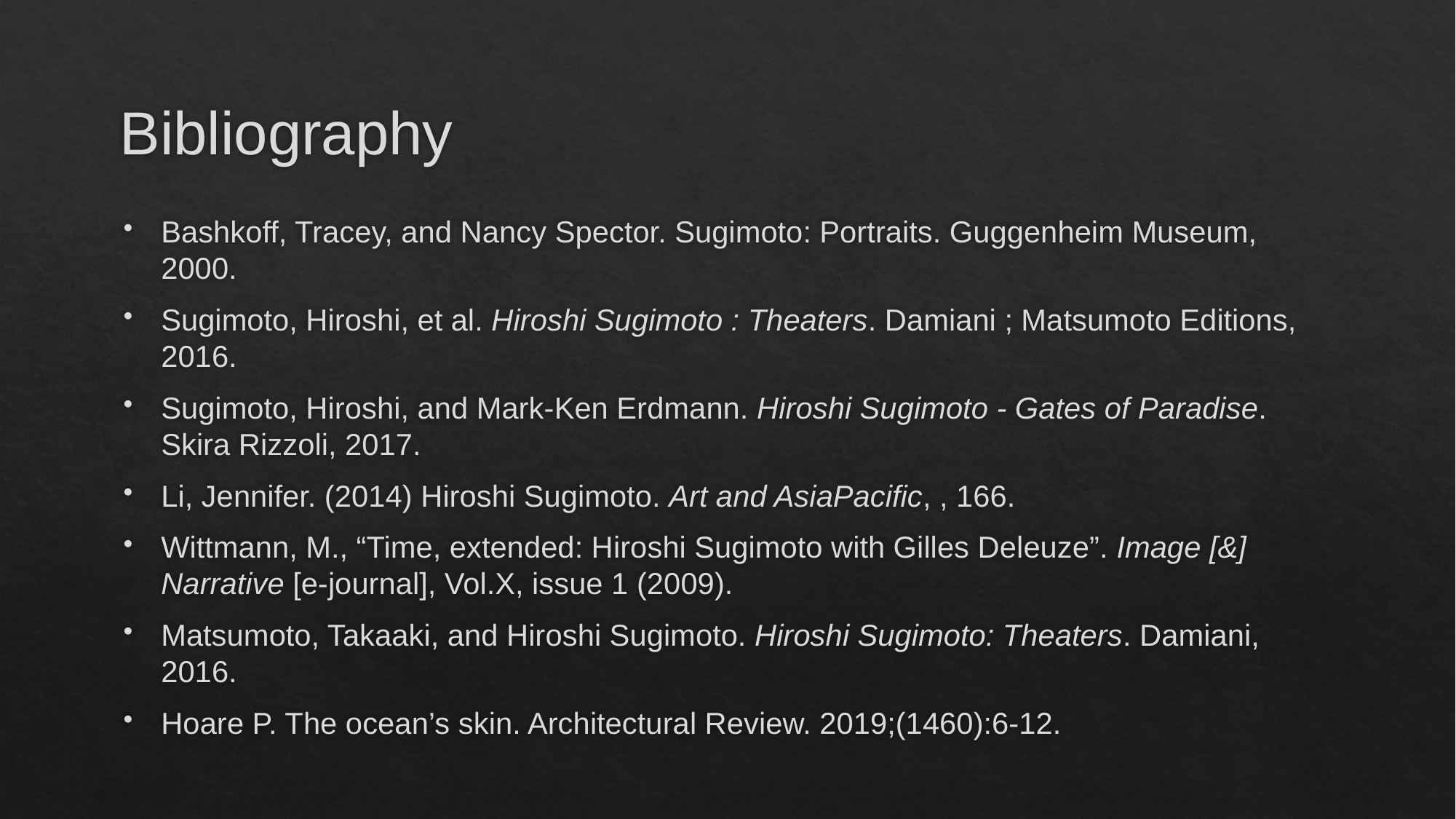

# Bibliography
Bashkoff, Tracey, and Nancy Spector. Sugimoto: Portraits. Guggenheim Museum, 2000.
Sugimoto, Hiroshi, et al. Hiroshi Sugimoto : Theaters. Damiani ; Matsumoto Editions, 2016.
Sugimoto, Hiroshi, and Mark-Ken Erdmann. Hiroshi Sugimoto - Gates of Paradise. Skira Rizzoli, 2017.
Li, Jennifer. (2014) Hiroshi Sugimoto. Art and AsiaPacific, , 166.
Wittmann, M., “Time, extended: Hiroshi Sugimoto with Gilles Deleuze”. Image [&] Narrative [e-journal], Vol.X, issue 1 (2009).
Matsumoto, Takaaki, and Hiroshi Sugimoto. Hiroshi Sugimoto: Theaters. Damiani, 2016.
Hoare P. The ocean’s skin. Architectural Review. 2019;(1460):6-12.